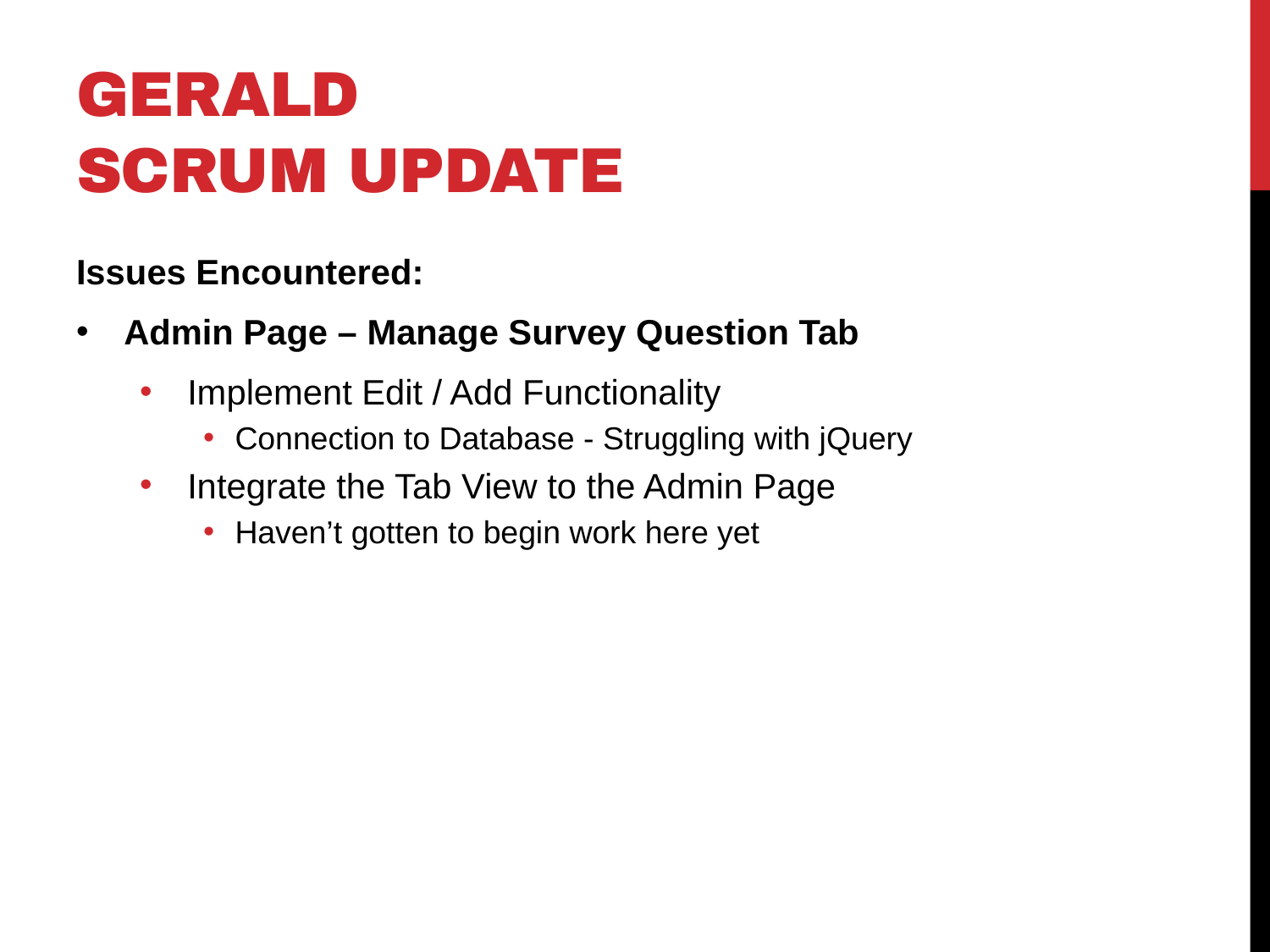

# GERALD SCRUM UPDATE
Issues Encountered:
Admin Page – Manage Survey Question Tab
Implement Edit / Add Functionality
Connection to Database - Struggling with jQuery
Integrate the Tab View to the Admin Page
Haven’t gotten to begin work here yet